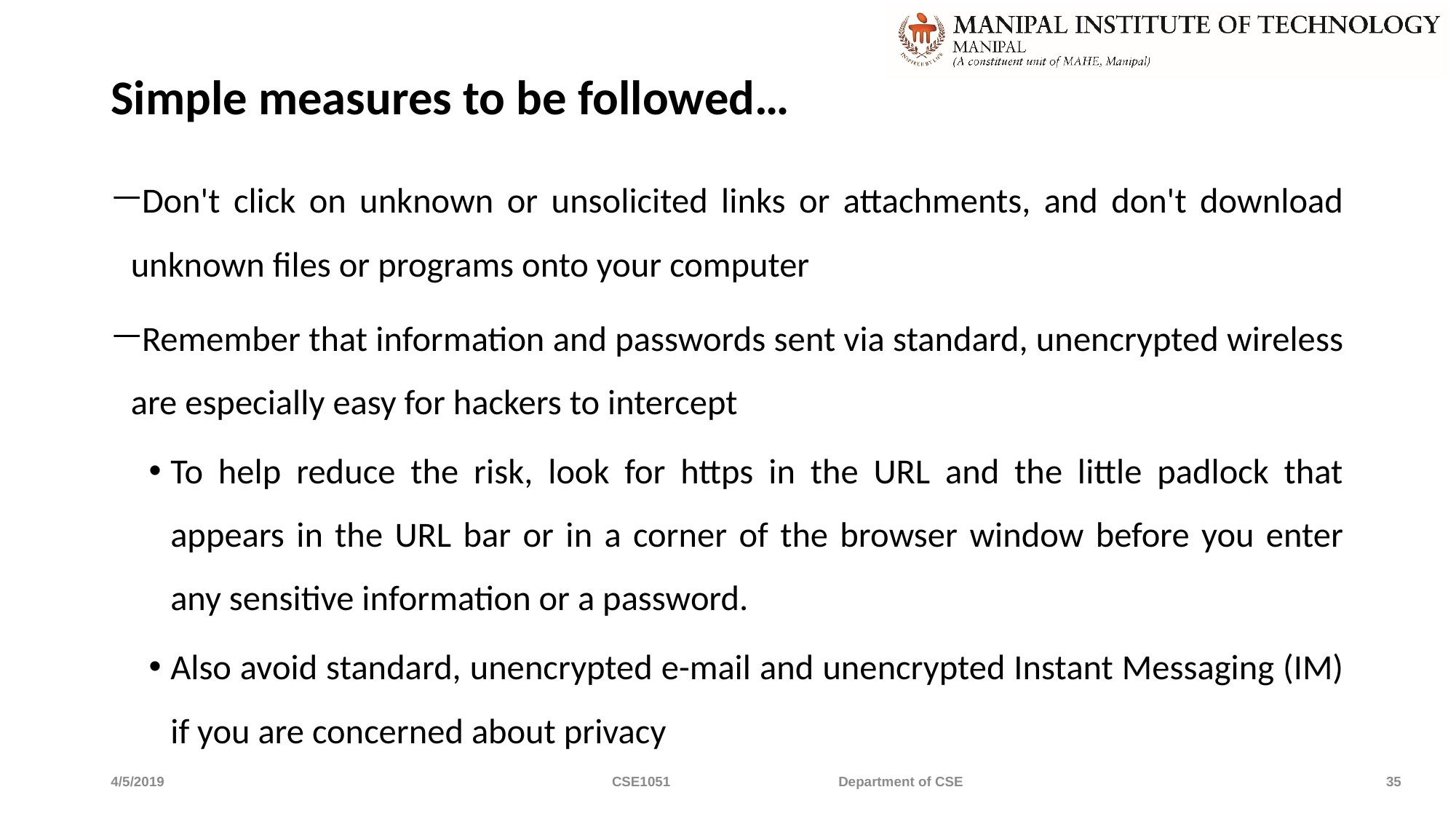

# Simple measures to be followed…
Don't click on unknown or unsolicited links or attachments, and don't download unknown files or programs onto your computer
Remember that information and passwords sent via standard, unencrypted wireless are especially easy for hackers to intercept
To help reduce the risk, look for https in the URL and the little padlock that appears in the URL bar or in a corner of the browser window before you enter any sensitive information or a password.
Also avoid standard, unencrypted e-mail and unencrypted Instant Messaging (IM) if you are concerned about privacy
4/5/2019
CSE1051                                            Department of CSE
35